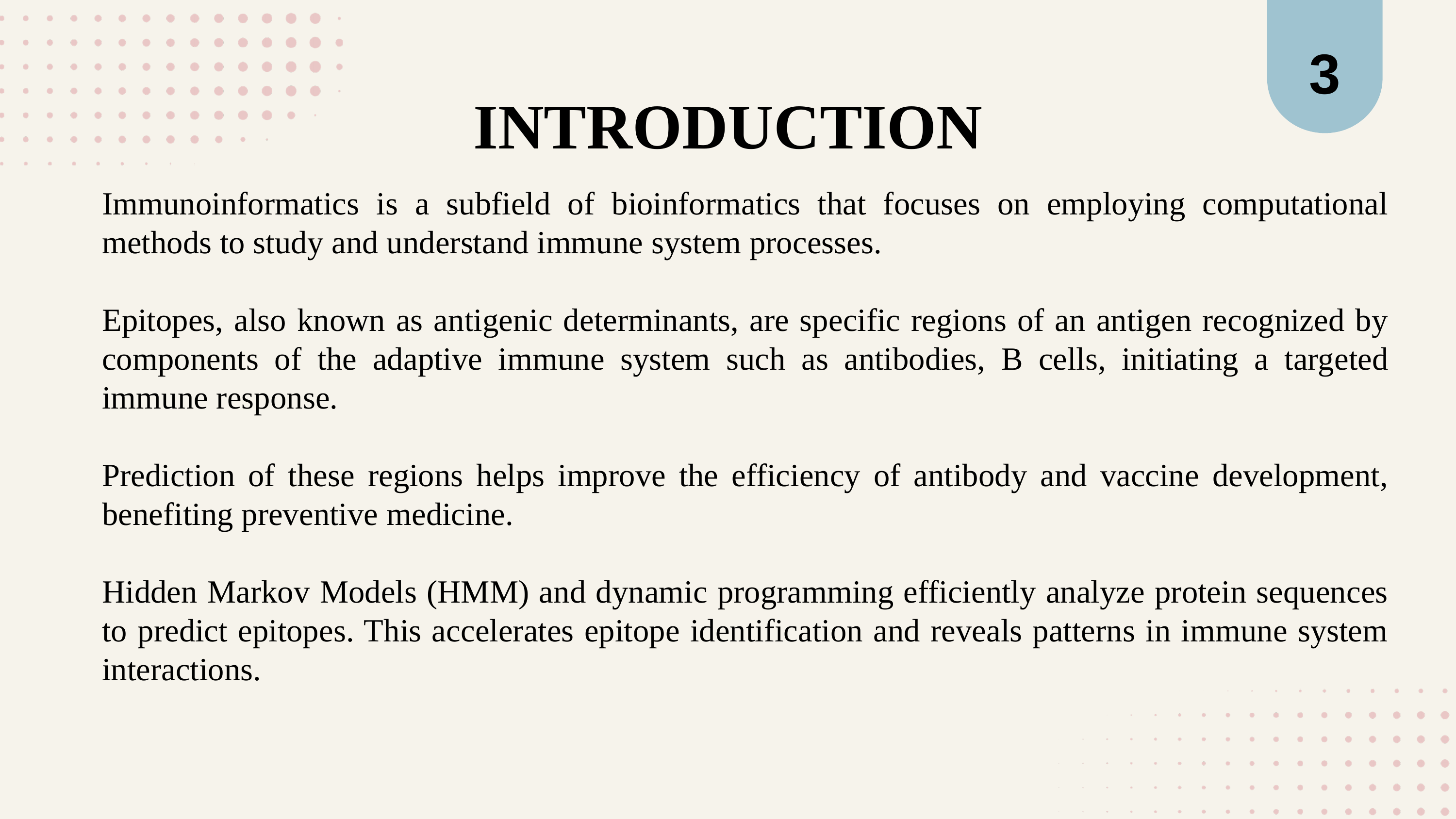

3

INTRODUCTION
Immunoinformatics is a subfield of bioinformatics that focuses on employing computational methods to study and understand immune system processes.

Epitopes, also known as antigenic determinants, are specific regions of an antigen recognized by components of the adaptive immune system such as antibodies, B cells, initiating a targeted immune response.

Prediction of these regions helps improve the efficiency of antibody and vaccine development, benefiting preventive medicine.

Hidden Markov Models (HMM) and dynamic programming efficiently analyze protein sequences to predict epitopes. This accelerates epitope identification and reveals patterns in immune system interactions.